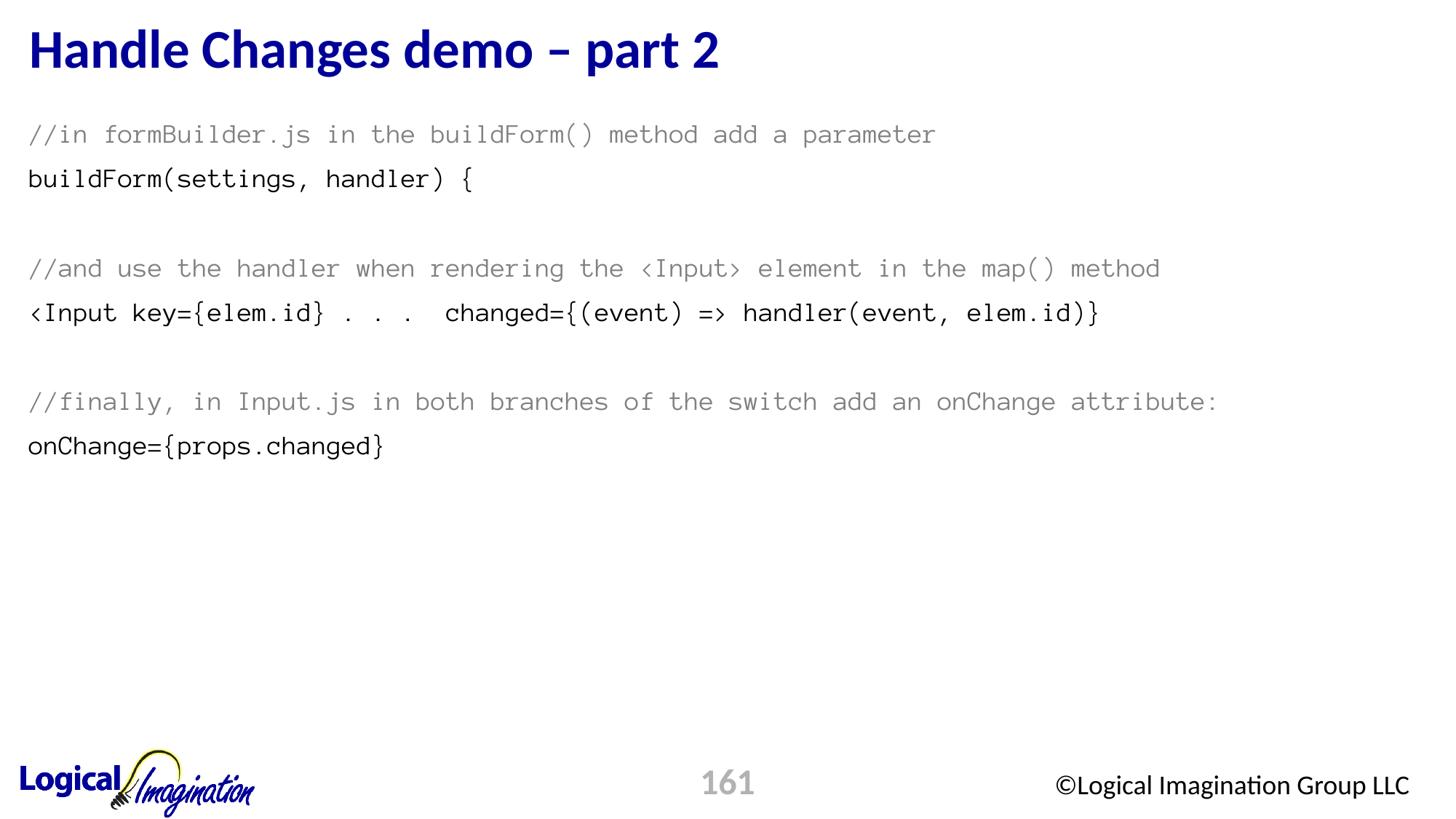

# Handle Changes demo – part 2
//in formBuilder.js in the buildForm() method add a parameter
buildForm(settings, handler) {

//and use the handler when rendering the <Input> element in the map() method
<Input key={elem.id} . . .  changed={(event) => handler(event, elem.id)}

//finally, in Input.js in both branches of the switch add an onChange attribute:
onChange={props.changed}

161